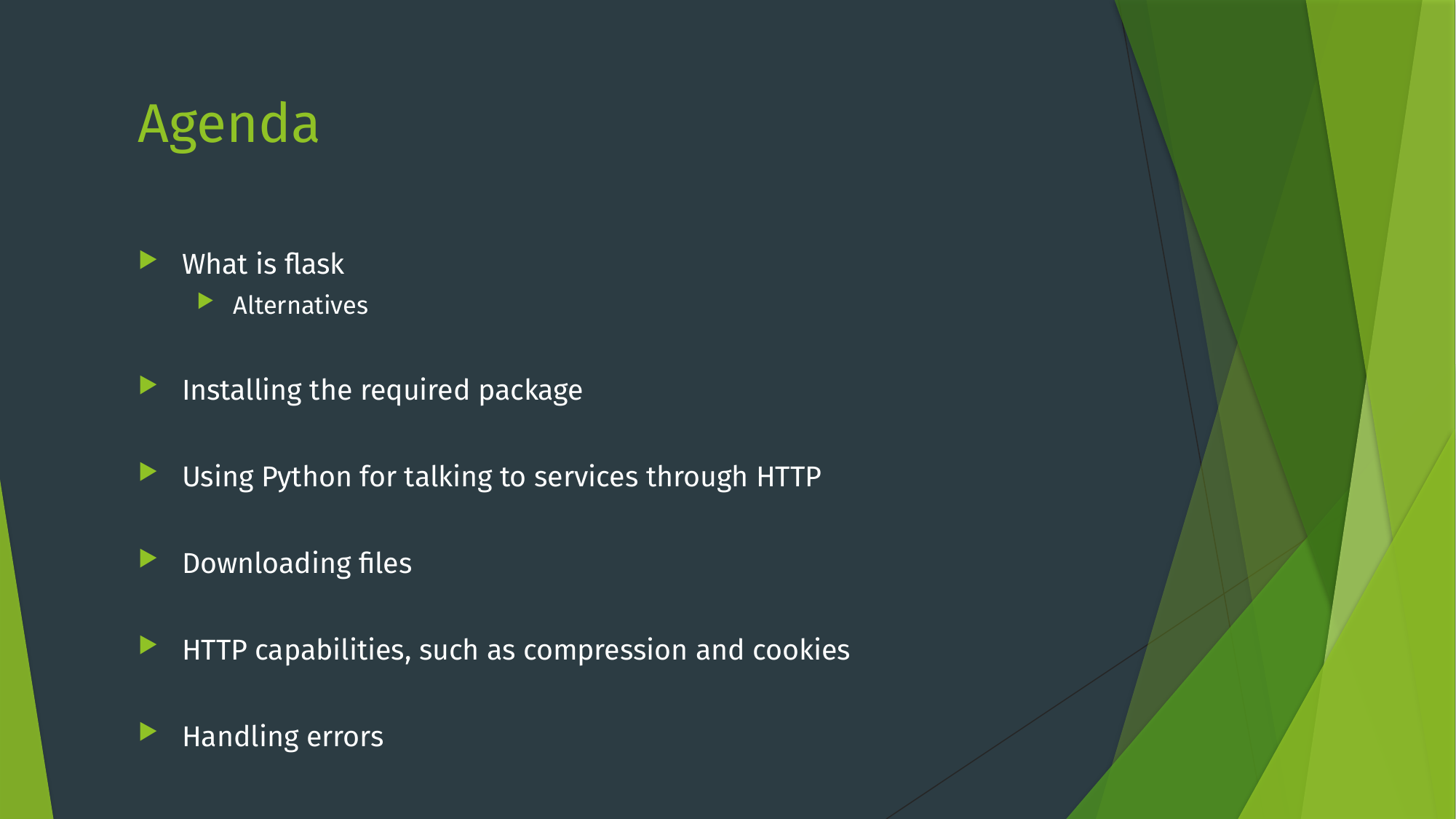

# Agenda
What is flask
Alternatives

Installing the required package

Using Python for talking to services through HTTP

Downloading files

HTTP capabilities, such as compression and cookies

Handling errors